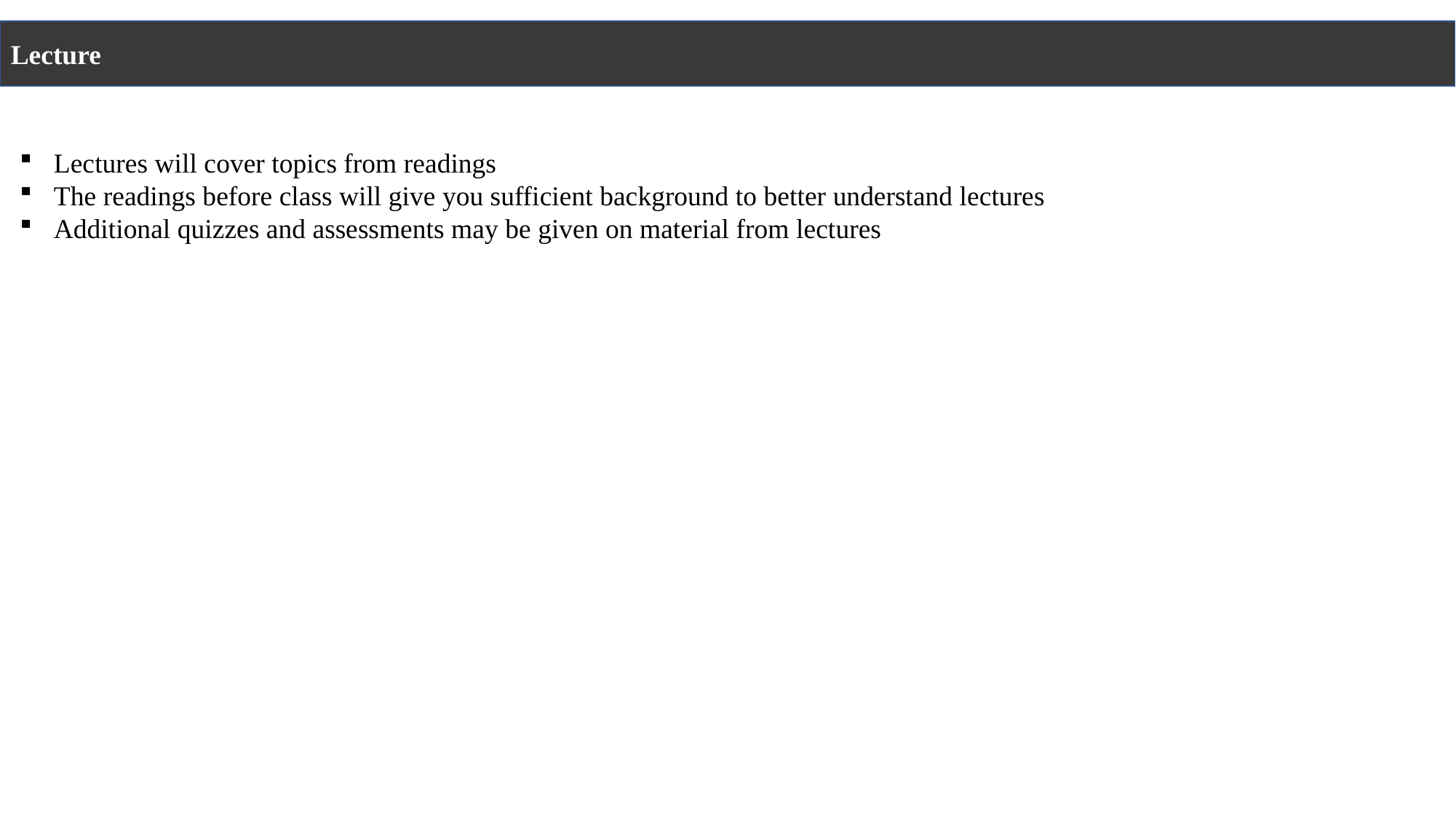

Lecture
Lectures will cover topics from readings
The readings before class will give you sufficient background to better understand lectures
Additional quizzes and assessments may be given on material from lectures